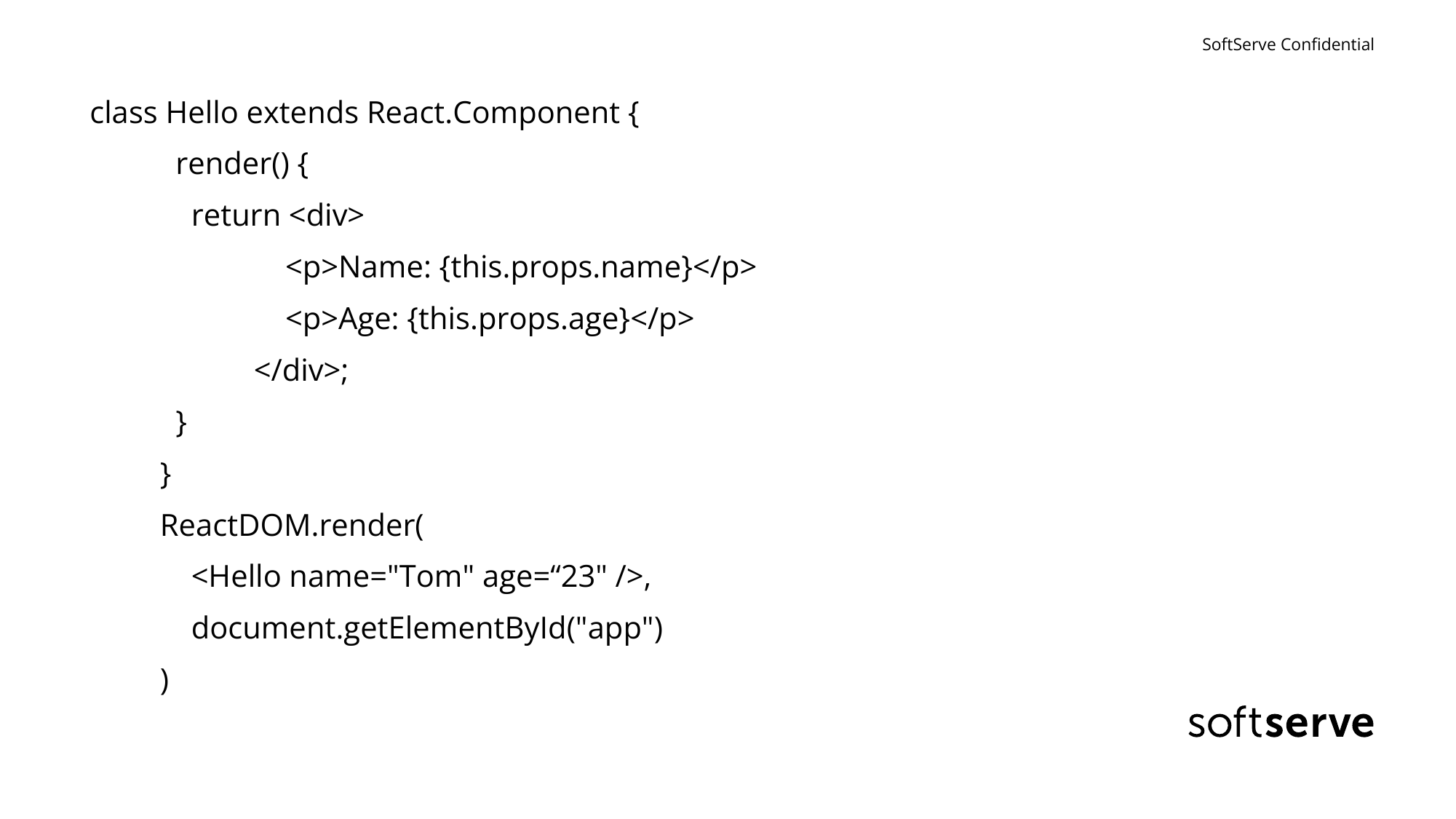

#
 class Hello extends React.Component {
            render() {
              return <div>
                          <p>Name: {this.props.name}</p>
                          <p>Age: {this.props.age}</p>
                      </div>;
            }
          }
          ReactDOM.render(
              <Hello name="Tom" age=“23" />,
              document.getElementById("app")
          )